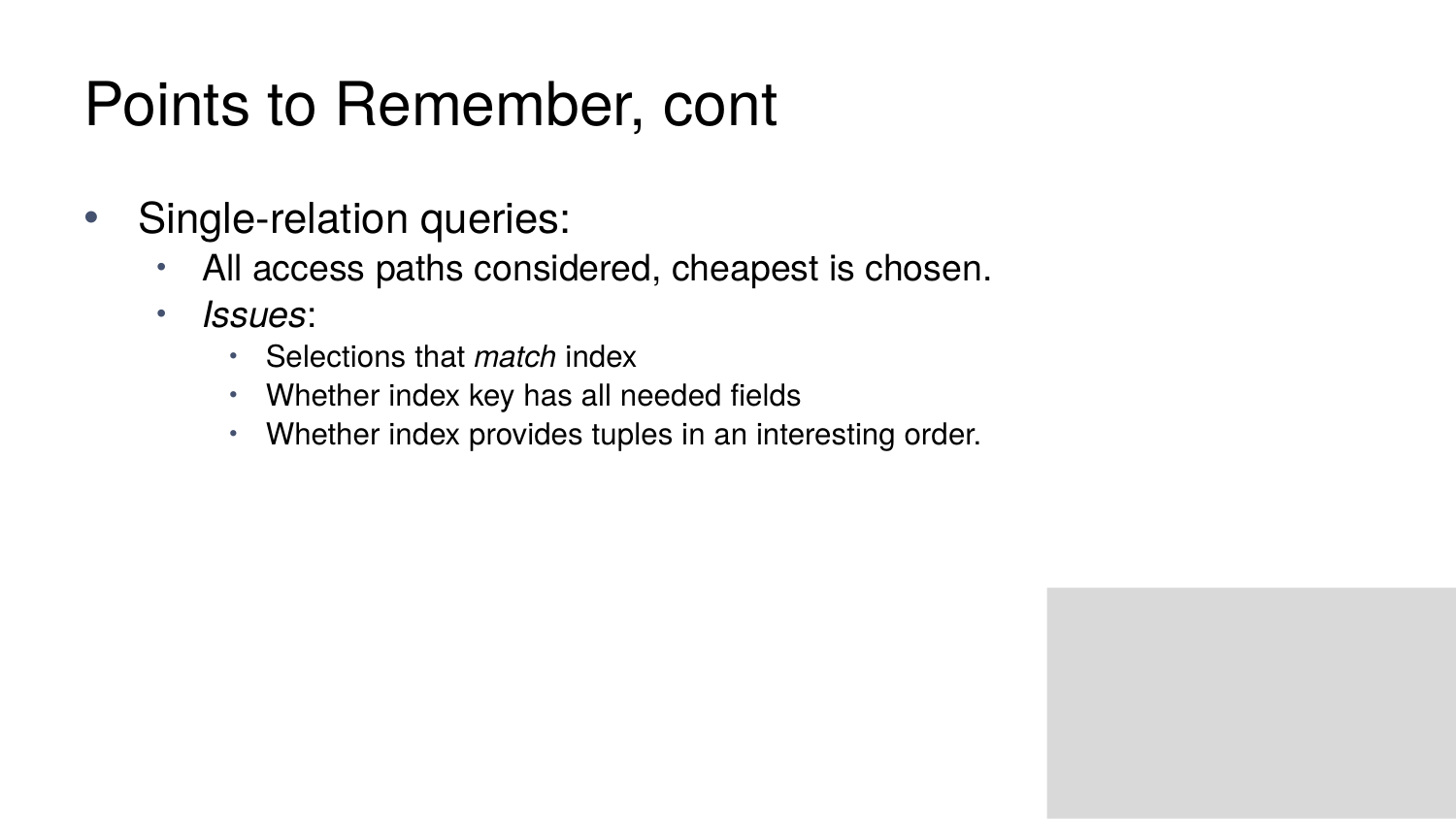

# Points to Remember, cont
Single-relation queries:
All access paths considered, cheapest is chosen.
Issues:
Selections that match index
Whether index key has all needed fields
Whether index provides tuples in an interesting order.